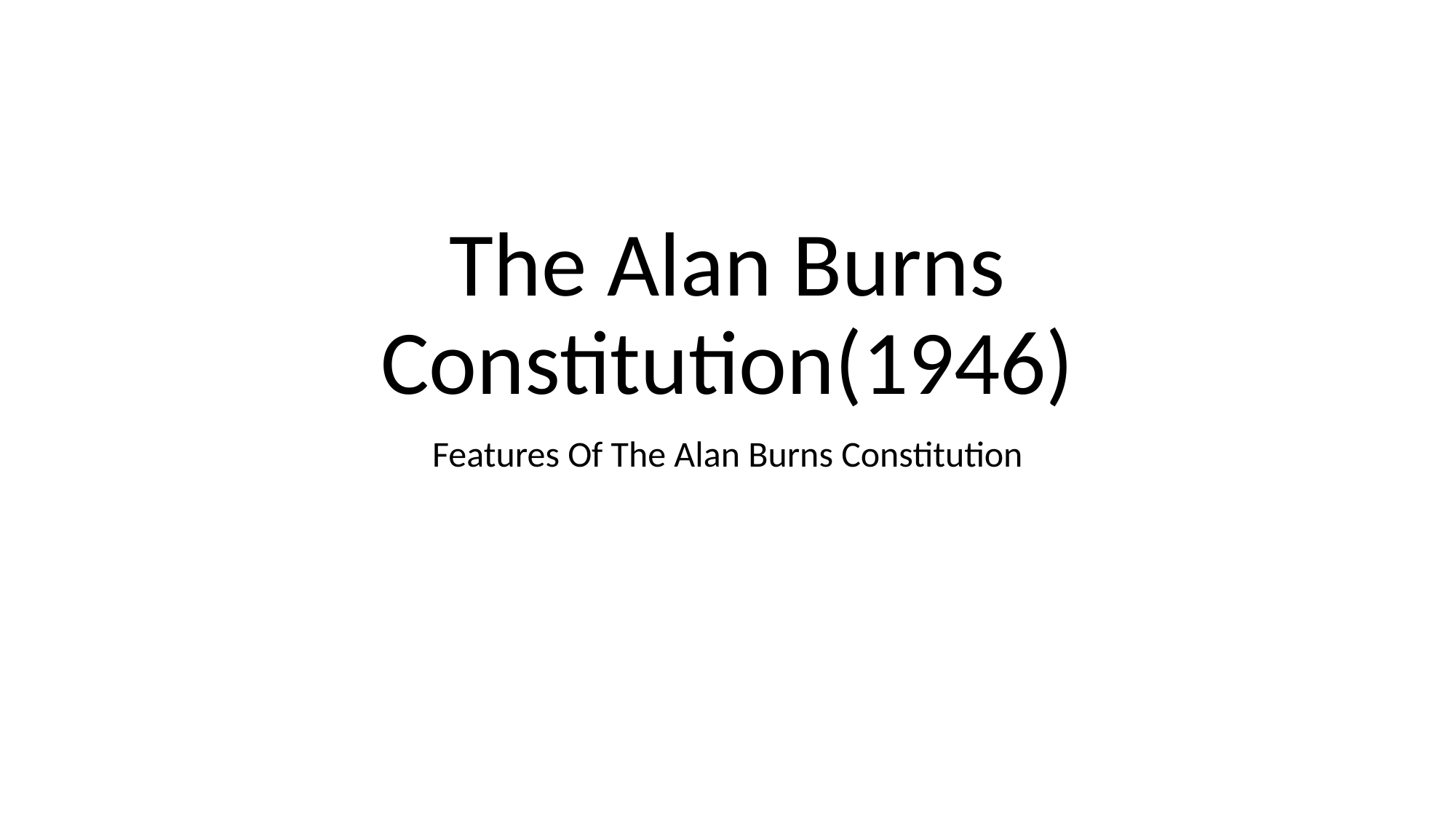

# The Alan Burns Constitution(1946)
Features Of The Alan Burns Constitution